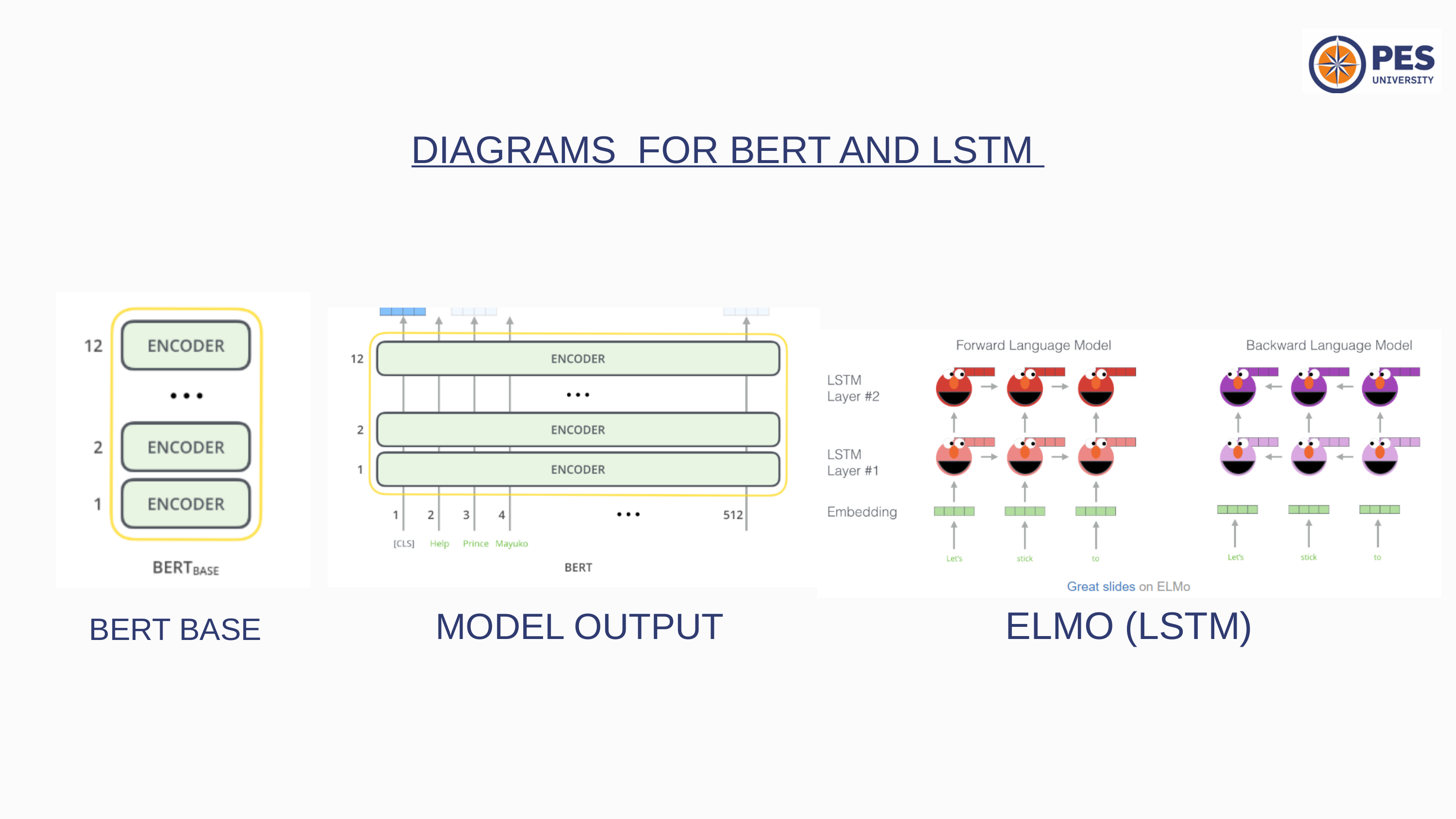

DIAGRAMS  FOR BERT AND LSTM

BERT BASE

MODEL OUTPUT

ELMO (LSTM)